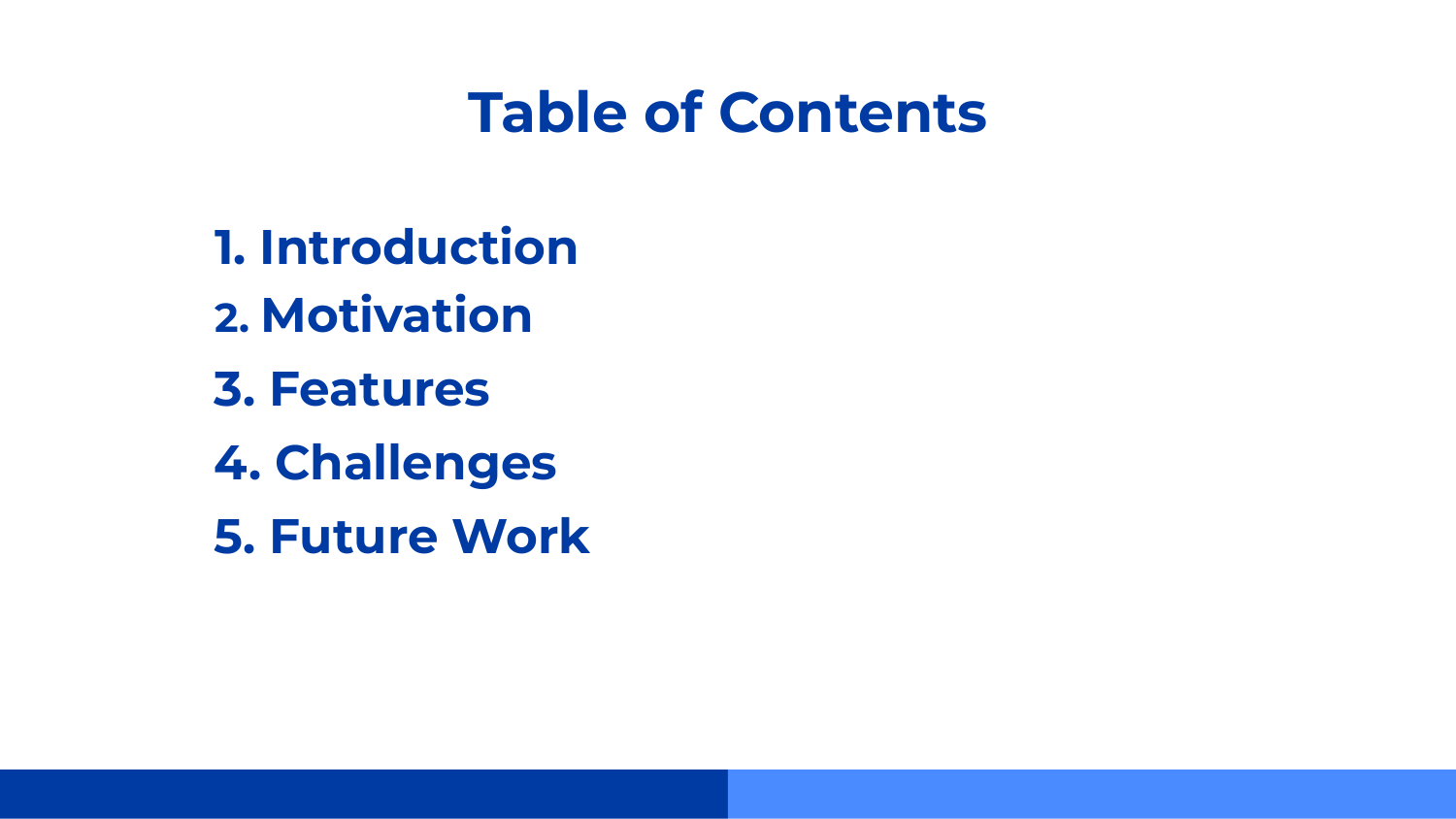

# Table of Contents
1. Introduction
2. Motivation
3. Features
4. Challenges
5. Future Work